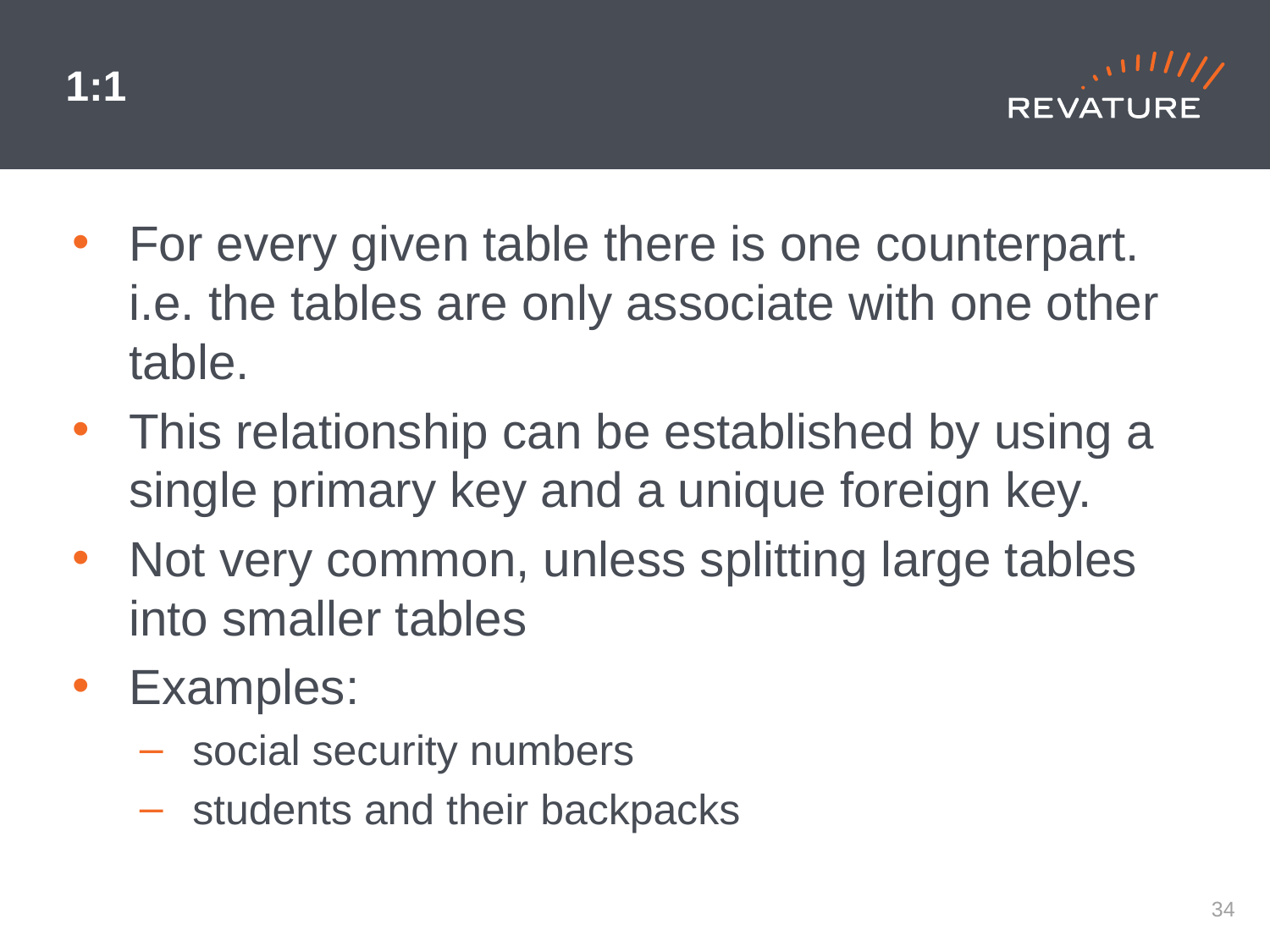

# 1:1
For every given table there is one counterpart. i.e. the tables are only associate with one other table.
This relationship can be established by using a single primary key and a unique foreign key.
Not very common, unless splitting large tables into smaller tables
Examples:
social security numbers
students and their backpacks

34